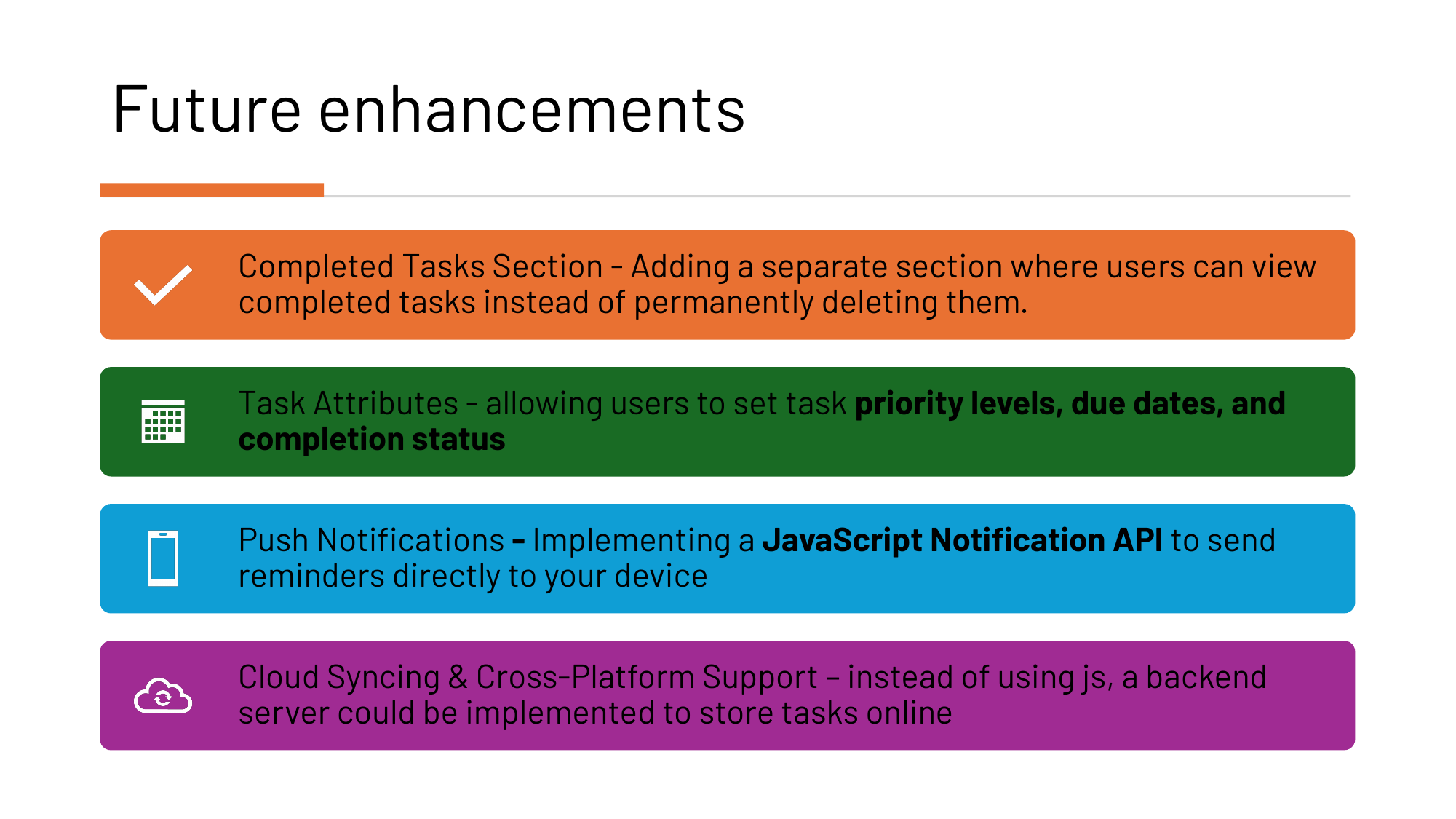

# Future enhancements

Completed Tasks Section - Adding a separate section where users can view completed tasks instead of permanently deleting them.
Task Attributes - allowing users to set task priority levels, due dates, and completion status
Push Notifications - Implementing a JavaScript Notification API to send reminders directly to your device
Cloud Syncing & Cross-Platform Support – instead of using js, a backend server could be implemented to store tasks online